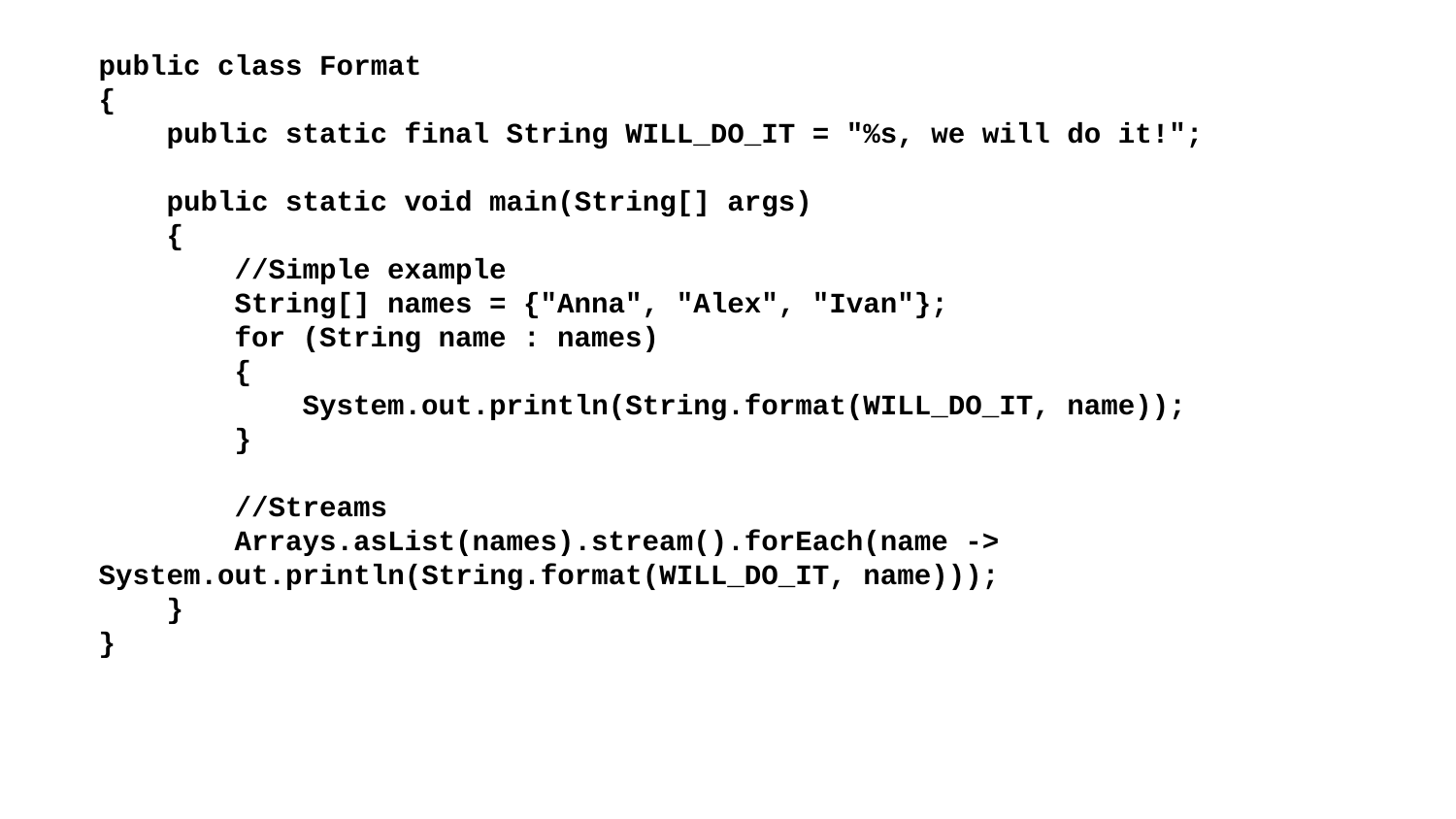

public class Format
{
    public static final String WILL_DO_IT = "%s, we will do it!";

    public static void main(String[] args)
    {
        //Simple example
        String[] names = {"Anna", "Alex", "Ivan"};
        for (String name : names)
        {
            System.out.println(String.format(WILL_DO_IT, name));
        }

        //Streams
        Arrays.asList(names).stream().forEach(name -> System.out.println(String.format(WILL_DO_IT, name)));
    }
}